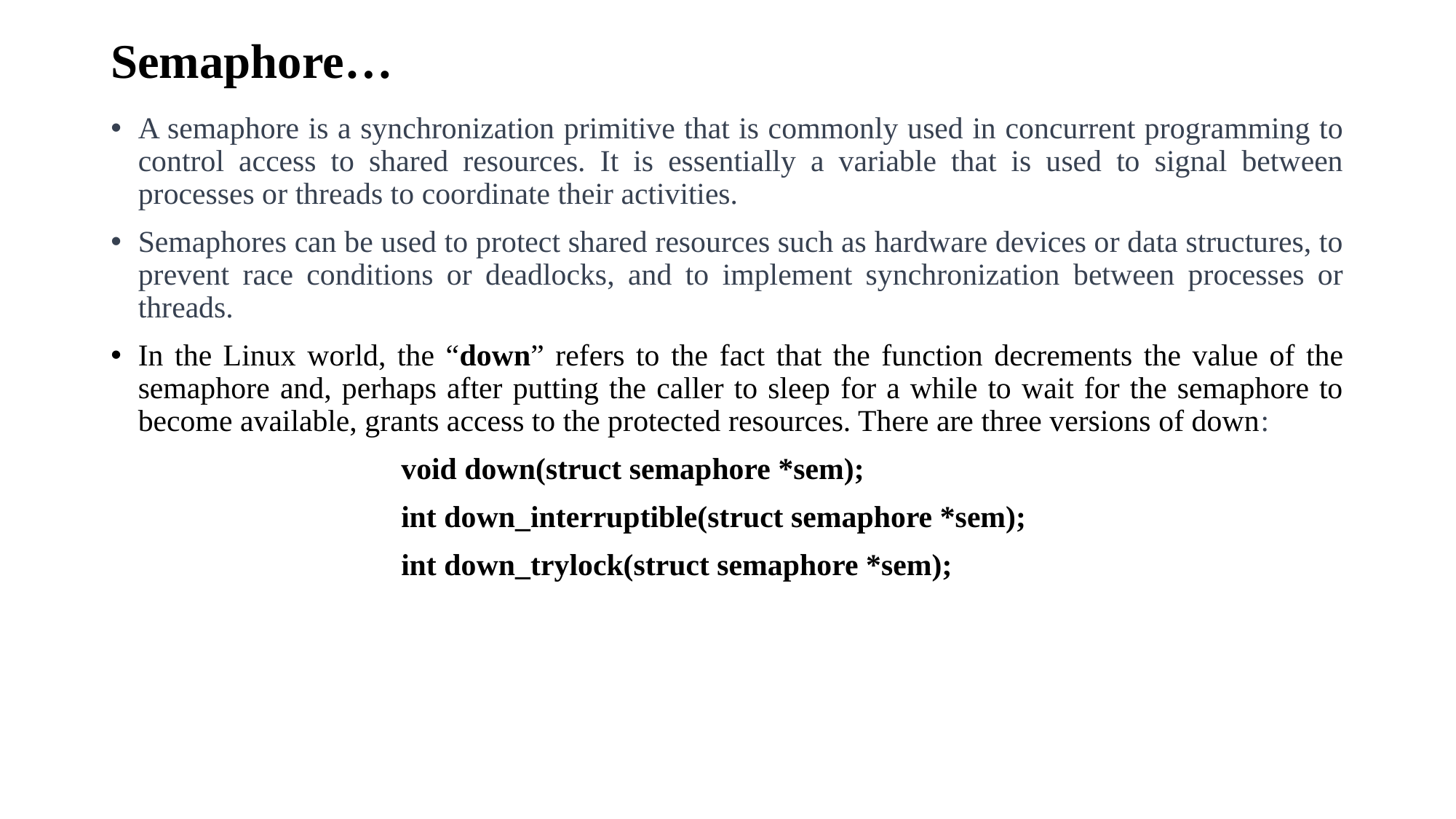

Semaphore…
A semaphore is a synchronization primitive that is commonly used in concurrent programming to control access to shared resources. It is essentially a variable that is used to signal between processes or threads to coordinate their activities.
Semaphores can be used to protect shared resources such as hardware devices or data structures, to prevent race conditions or deadlocks, and to implement synchronization between processes or threads.
In the Linux world, the “down” refers to the fact that the function decrements the value of the semaphore and, perhaps after putting the caller to sleep for a while to wait for the semaphore to become available, grants access to the protected resources. There are three versions of down:
                                      void down(struct semaphore *sem);
                                      int down_interruptible(struct semaphore *sem);
                                      int down_trylock(struct semaphore *sem);